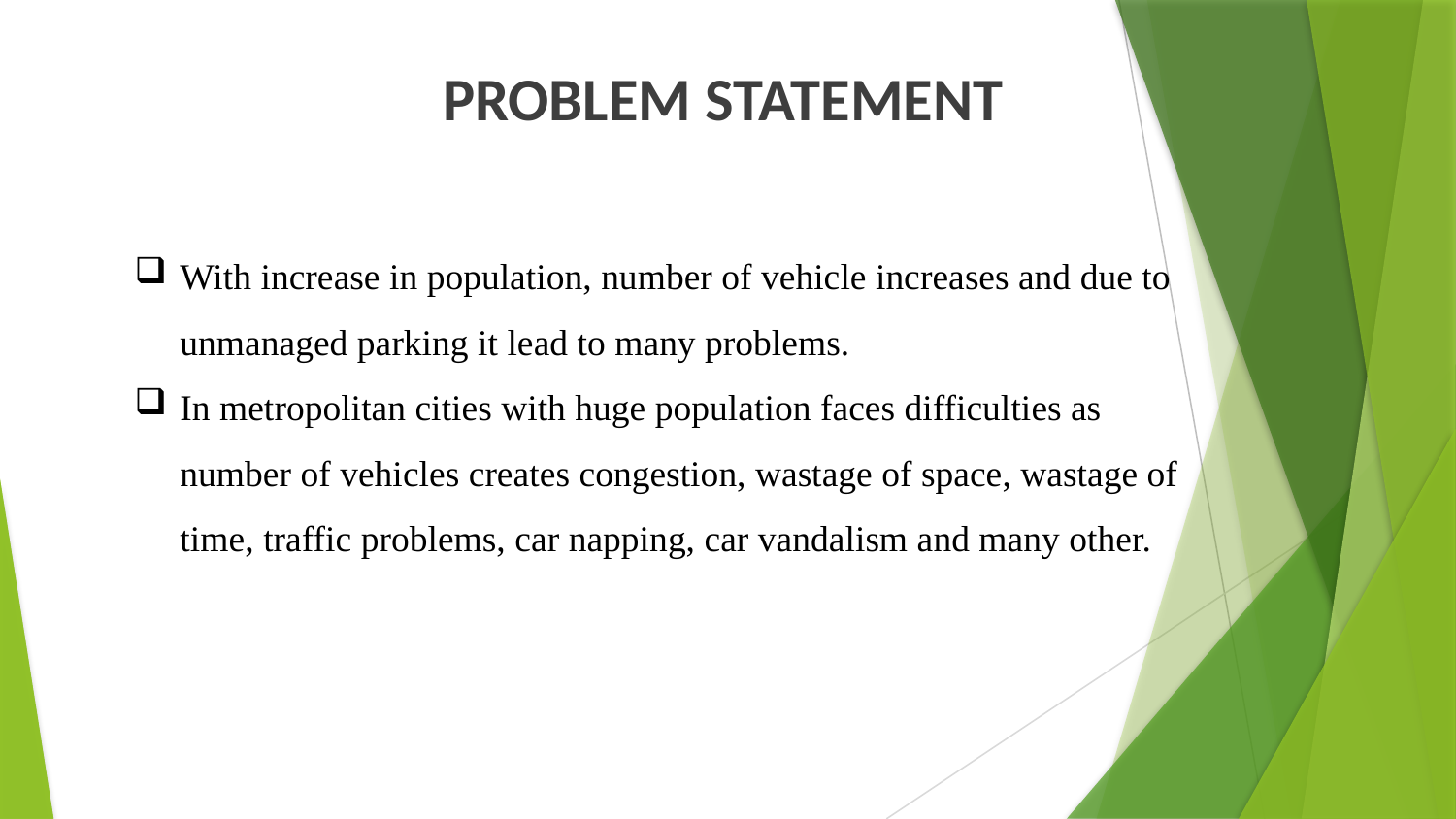

# PROBLEM STATEMENT
With increase in population, number of vehicle increases and due to unmanaged parking it lead to many problems.
In metropolitan cities with huge population faces difficulties as number of vehicles creates congestion, wastage of space, wastage of time, traffic problems, car napping, car vandalism and many other.